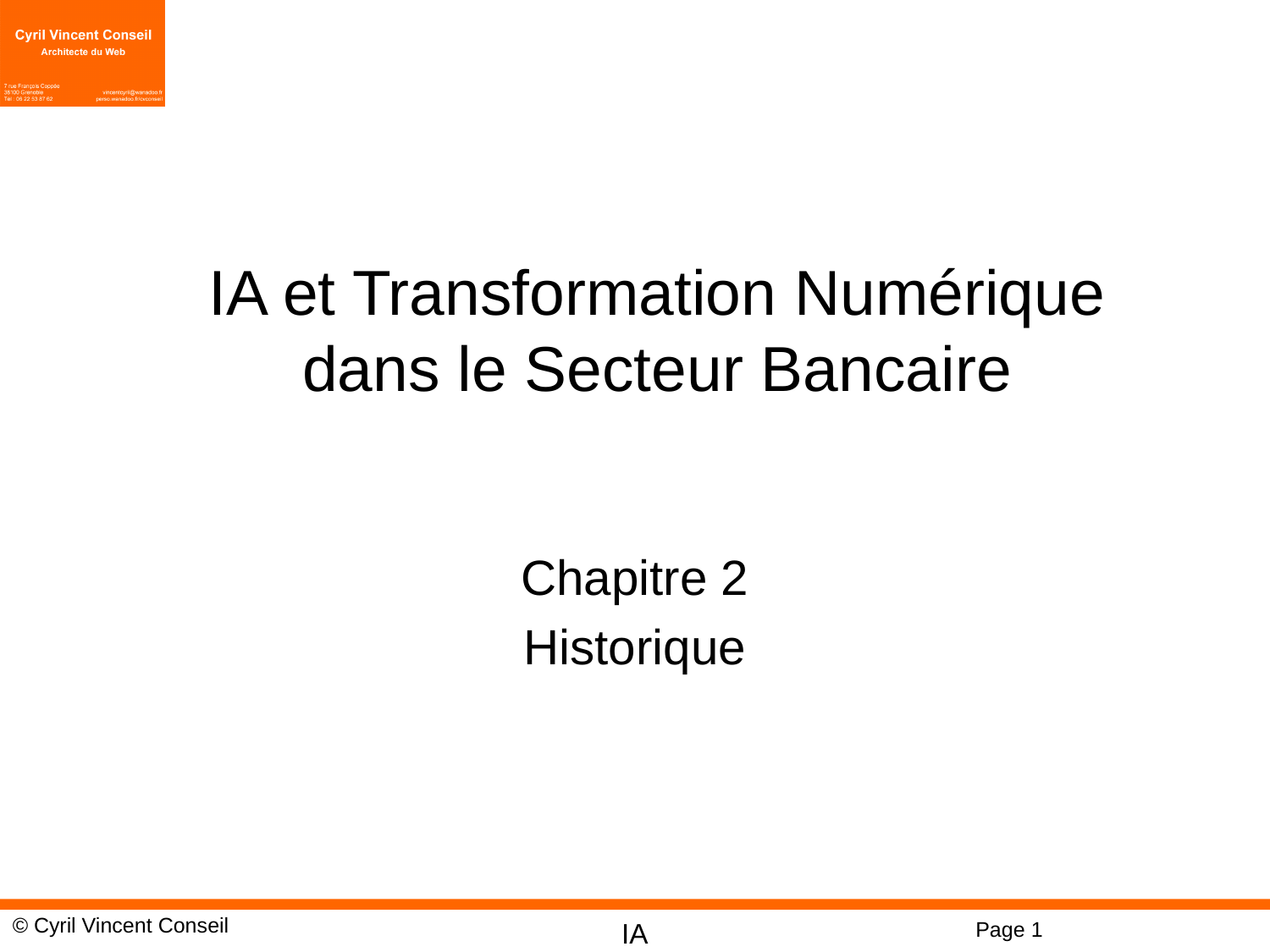

IA et Transformation Numérique
dans le Secteur Bancaire
Chapitre 2
Historique